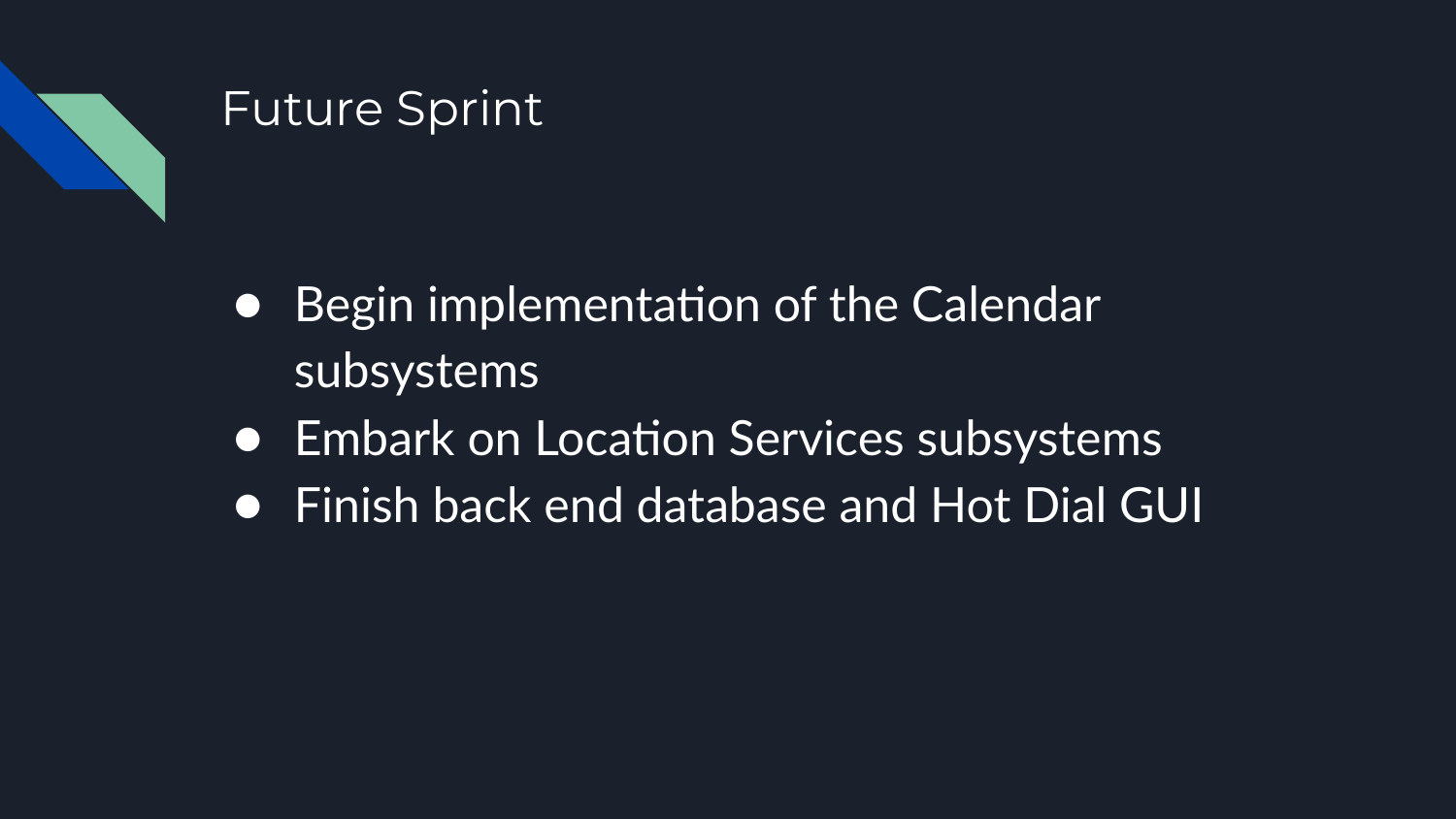

# Future Sprint
Begin implementation of the Calendar subsystems
Embark on Location Services subsystems
Finish back end database and Hot Dial GUI